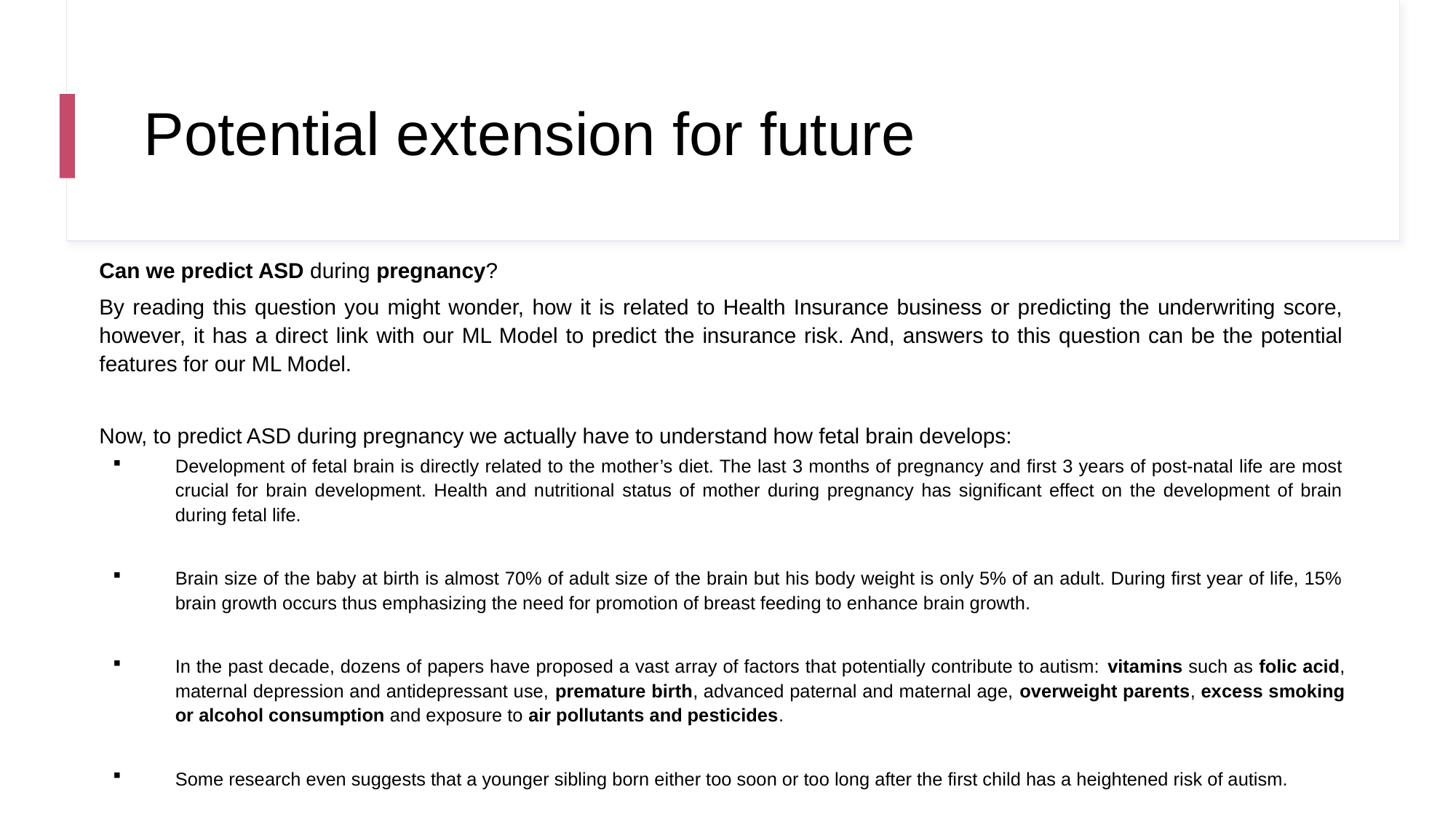

# Potential extension for future
Can we predict ASD during pregnancy?
By reading this question you might wonder, how it is related to Health Insurance business or predicting the underwriting score, however, it has a direct link with our ML Model to predict the insurance risk. And, answers to this question can be the potential features for our ML Model.

Now, to predict ASD during pregnancy we actually have to understand how fetal brain develops:
Development of fetal brain is directly related to the mother’s diet. The last 3 months of pregnancy and first 3 years of post-natal life are most crucial for brain development. Health and nutritional status of mother during pregnancy has significant effect on the development of brain during fetal life.

Brain size of the baby at birth is almost 70% of adult size of the brain but his body weight is only 5% of an adult. During first year of life, 15% brain growth occurs thus emphasizing the need for promotion of breast feeding to enhance brain growth.

In the past decade, dozens of papers have proposed a vast array of factors that potentially contribute to autism: vitamins such as folic acid, maternal depression and antidepressant use, premature birth, advanced paternal and maternal age, overweight parents, excess smoking or alcohol consumption and exposure to air pollutants and pesticides.

Some research even suggests that a younger sibling born either too soon or too long after the first child has a heightened risk of autism.